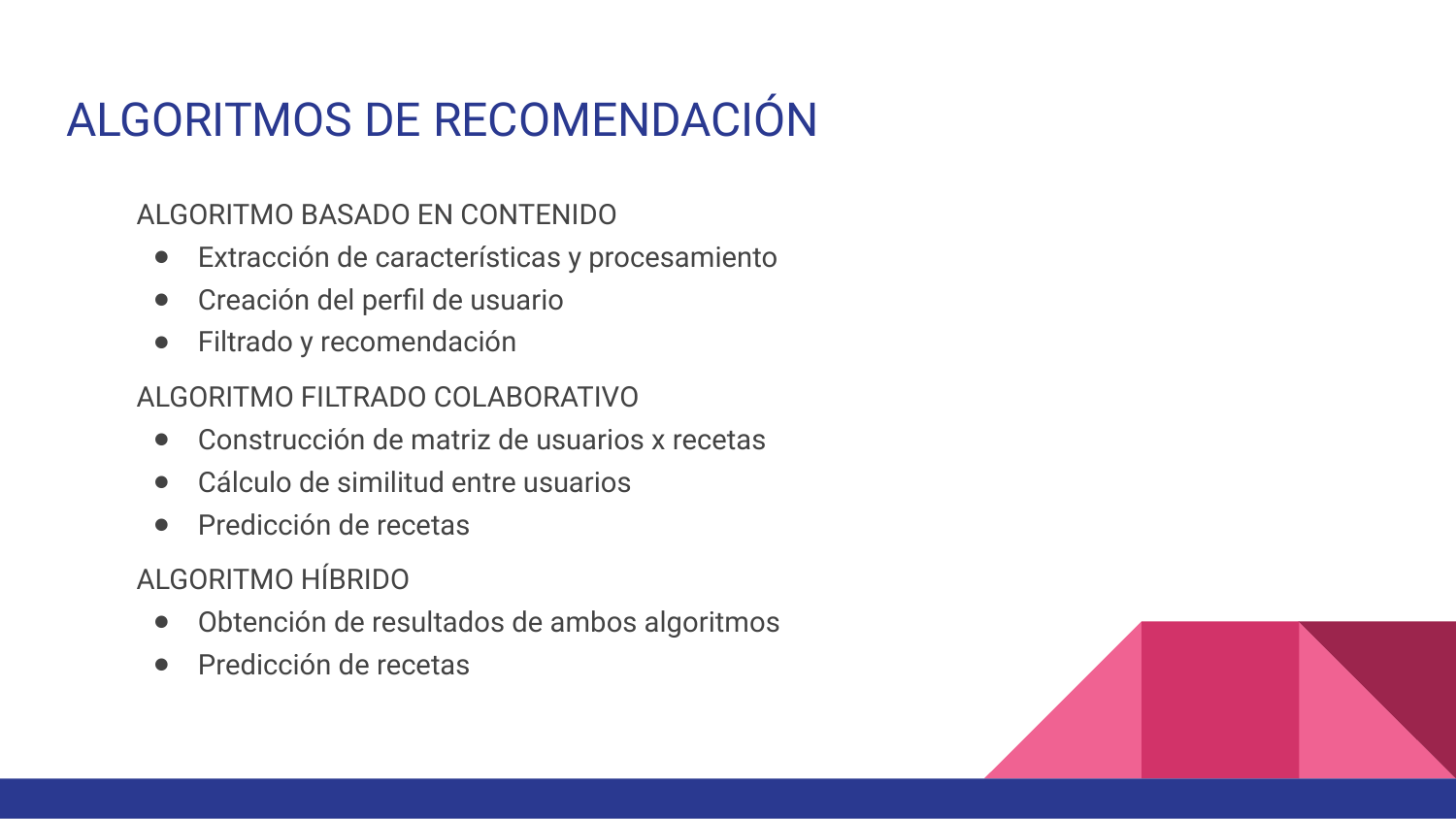

# ALGORITMOS DE RECOMENDACIÓN
ALGORITMO BASADO EN CONTENIDO
Extracción de características y procesamiento
Creación del perfil de usuario
Filtrado y recomendación
ALGORITMO FILTRADO COLABORATIVO
Construcción de matriz de usuarios x recetas
Cálculo de similitud entre usuarios
Predicción de recetas
ALGORITMO HÍBRIDO
Obtención de resultados de ambos algoritmos
Predicción de recetas